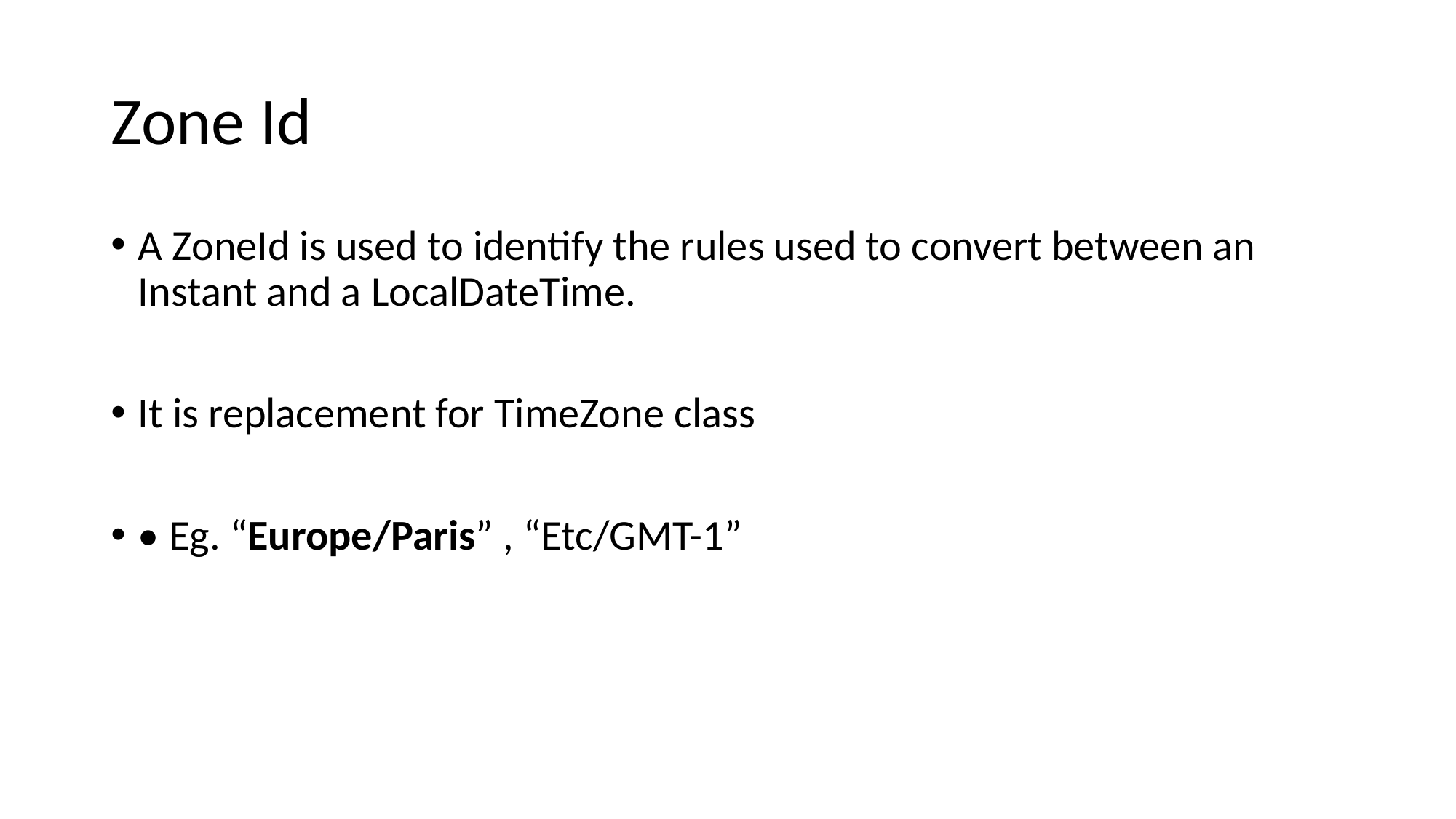

# Zone Id
A ZoneId is used to identify the rules used to convert between an Instant and a LocalDateTime.

It is replacement for TimeZone class

• Eg. “Europe/Paris” , “Etc/GMT-1”